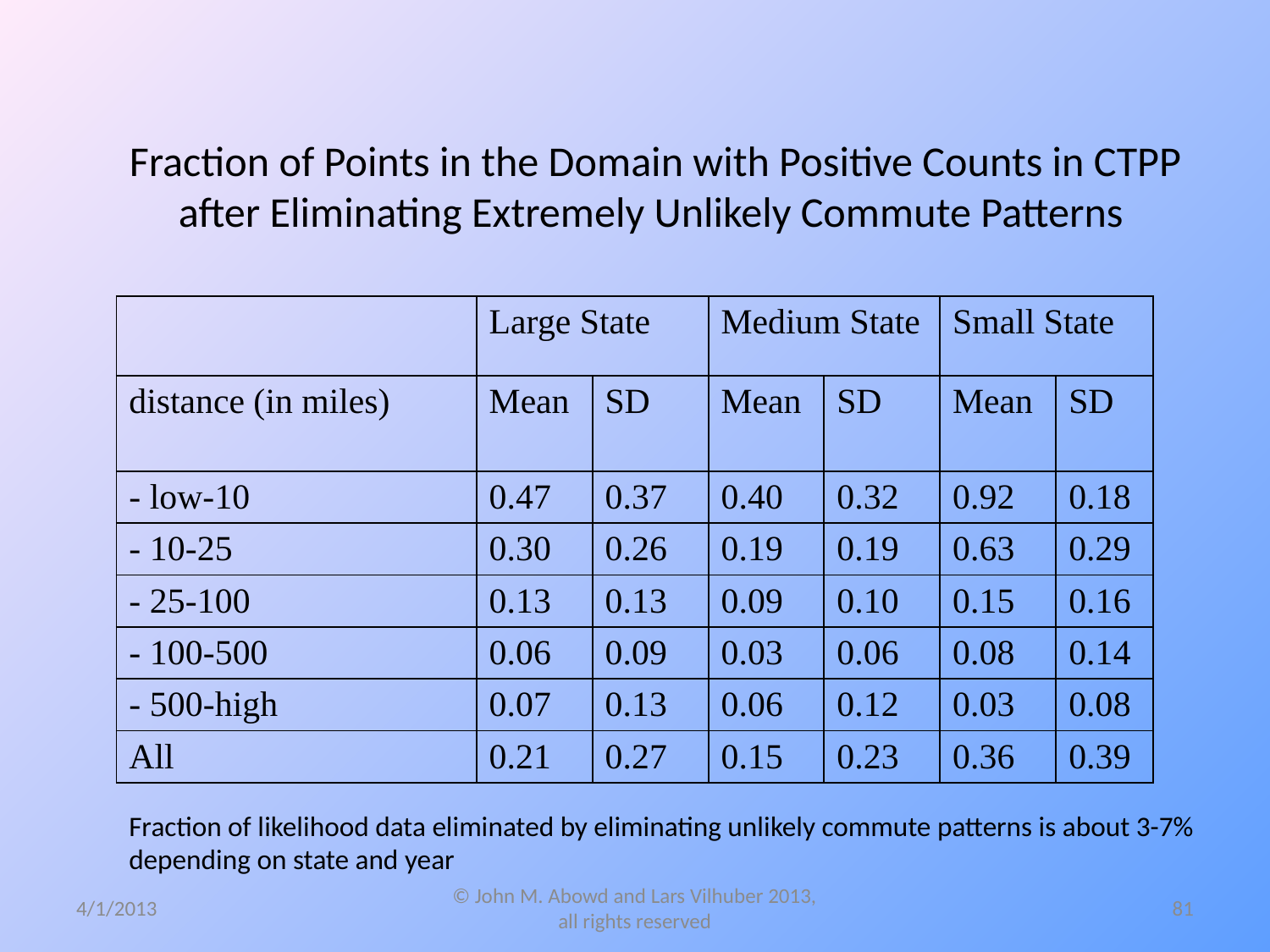

# Fraction of Points in the Domain with Positive Counts in CTPP after Eliminating Extremely Unlikely Commute Patterns
|  | Large State |  | Medium State |  | Small State |  |
| --- | --- | --- | --- | --- | --- | --- |
| distance (in miles) | Mean | SD | Mean | SD | Mean | SD |
| - low-10 | 0.47 | 0.37 | 0.40 | 0.32 | 0.92 | 0.18 |
| - 10-25 | 0.30 | 0.26 | 0.19 | 0.19 | 0.63 | 0.29 |
| - 25-100 | 0.13 | 0.13 | 0.09 | 0.10 | 0.15 | 0.16 |
| - 100-500 | 0.06 | 0.09 | 0.03 | 0.06 | 0.08 | 0.14 |
| - 500-high | 0.07 | 0.13 | 0.06 | 0.12 | 0.03 | 0.08 |
| All | 0.21 | 0.27 | 0.15 | 0.23 | 0.36 | 0.39 |
Fraction of likelihood data eliminated by eliminating unlikely commute patterns is about 3-7% depending on state and year
4/1/2013
© John M. Abowd and Lars Vilhuber 2013, all rights reserved
81